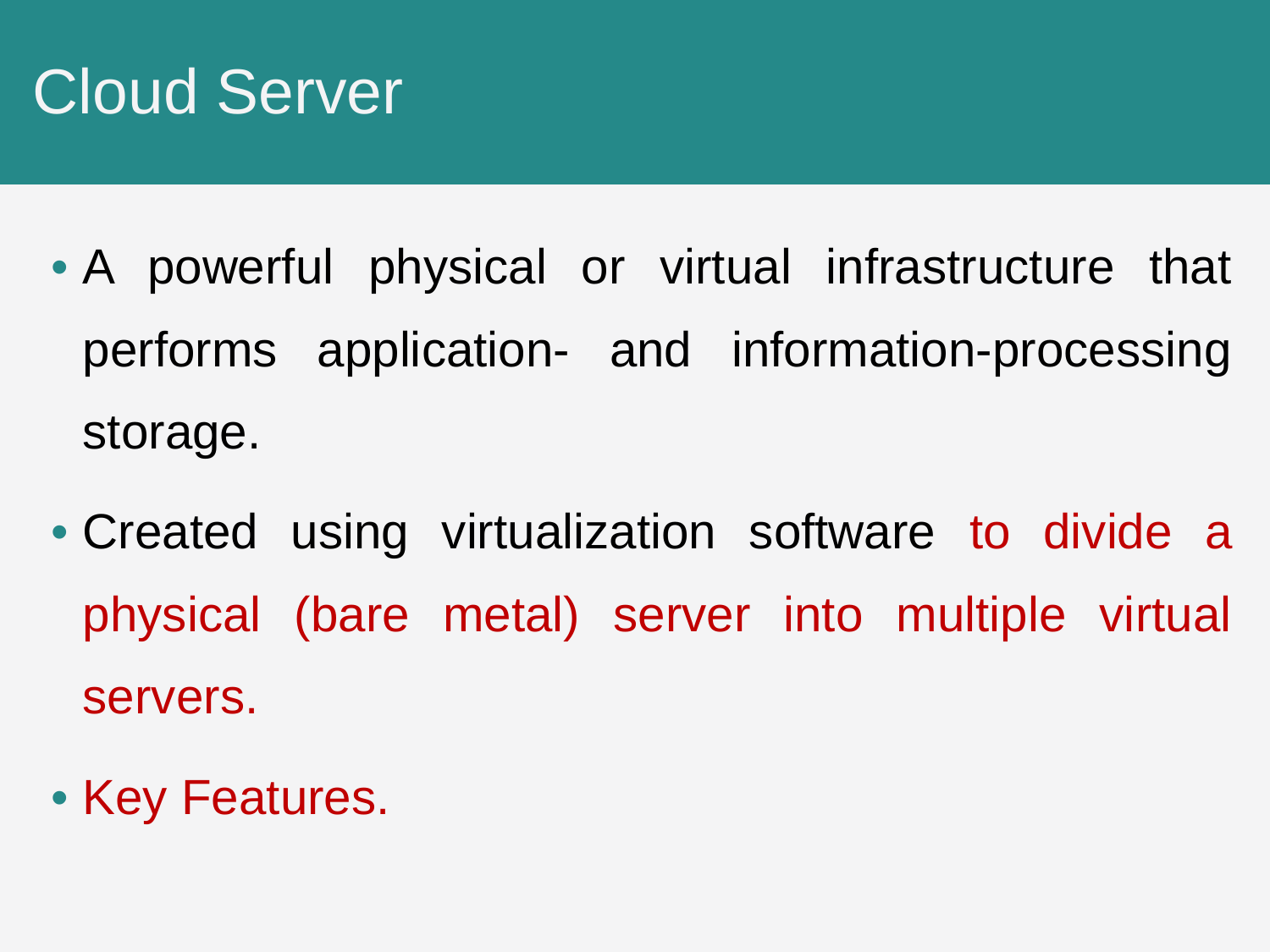

# Cloud Server
A powerful physical or virtual infrastructure that performs application- and information-processing storage.
Created using virtualization software to divide a physical (bare metal) server into multiple virtual servers.
Key Features.